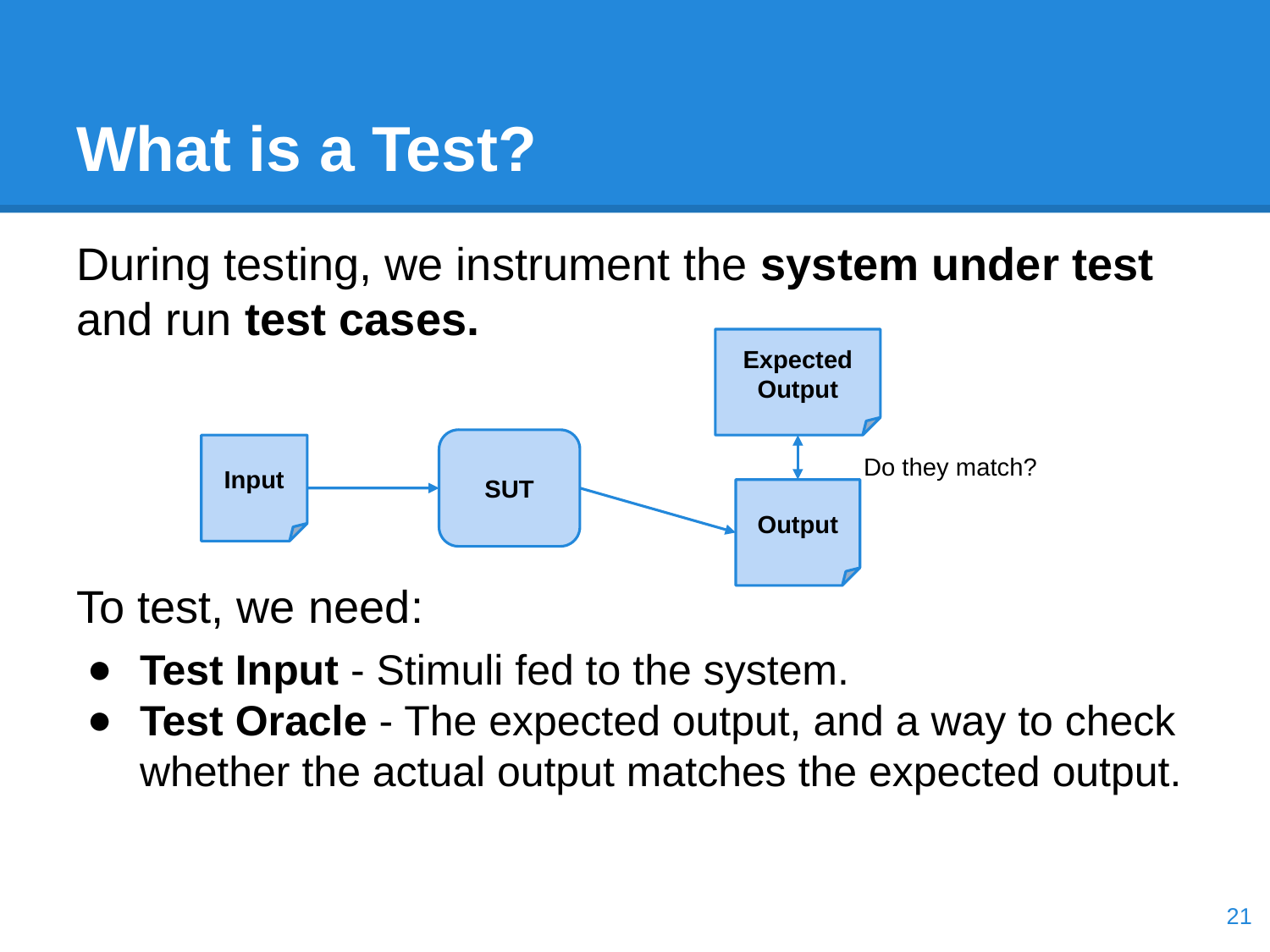

# What is a Test?
During testing, we instrument the system under test and run test cases.

To test, we need:
Test Input - Stimuli fed to the system.
Test Oracle - The expected output, and a way to check whether the actual output matches the expected output.

Expected Output
SUT
Input
Do they match?
Output
21